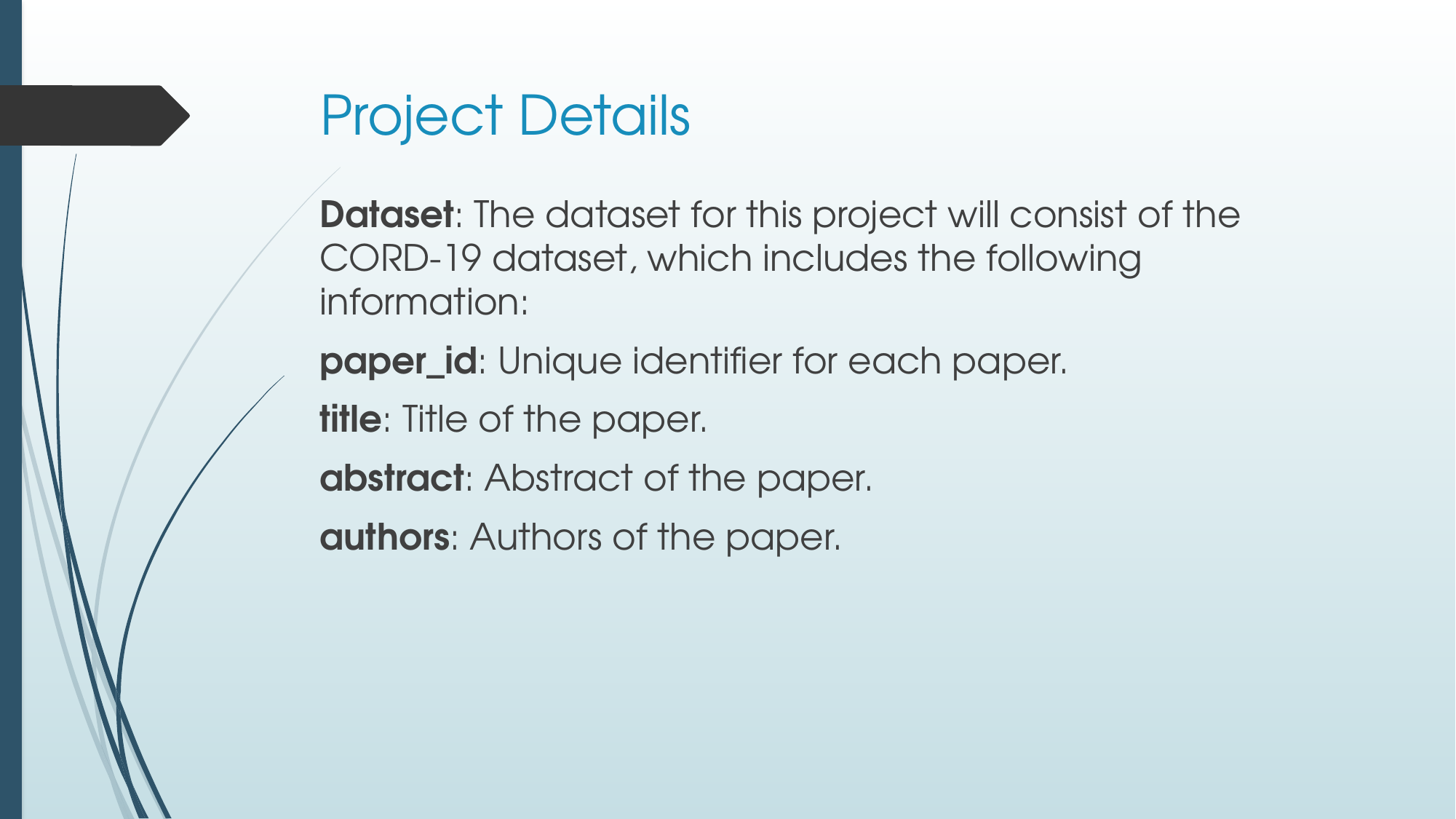

# Project Details
Dataset: The dataset for this project will consist of the    CORD-19 dataset, which includes the following information:
paper_id: Unique identifier for each paper.
title: Title of the paper.
abstract: Abstract of the paper.
authors: Authors of the paper.